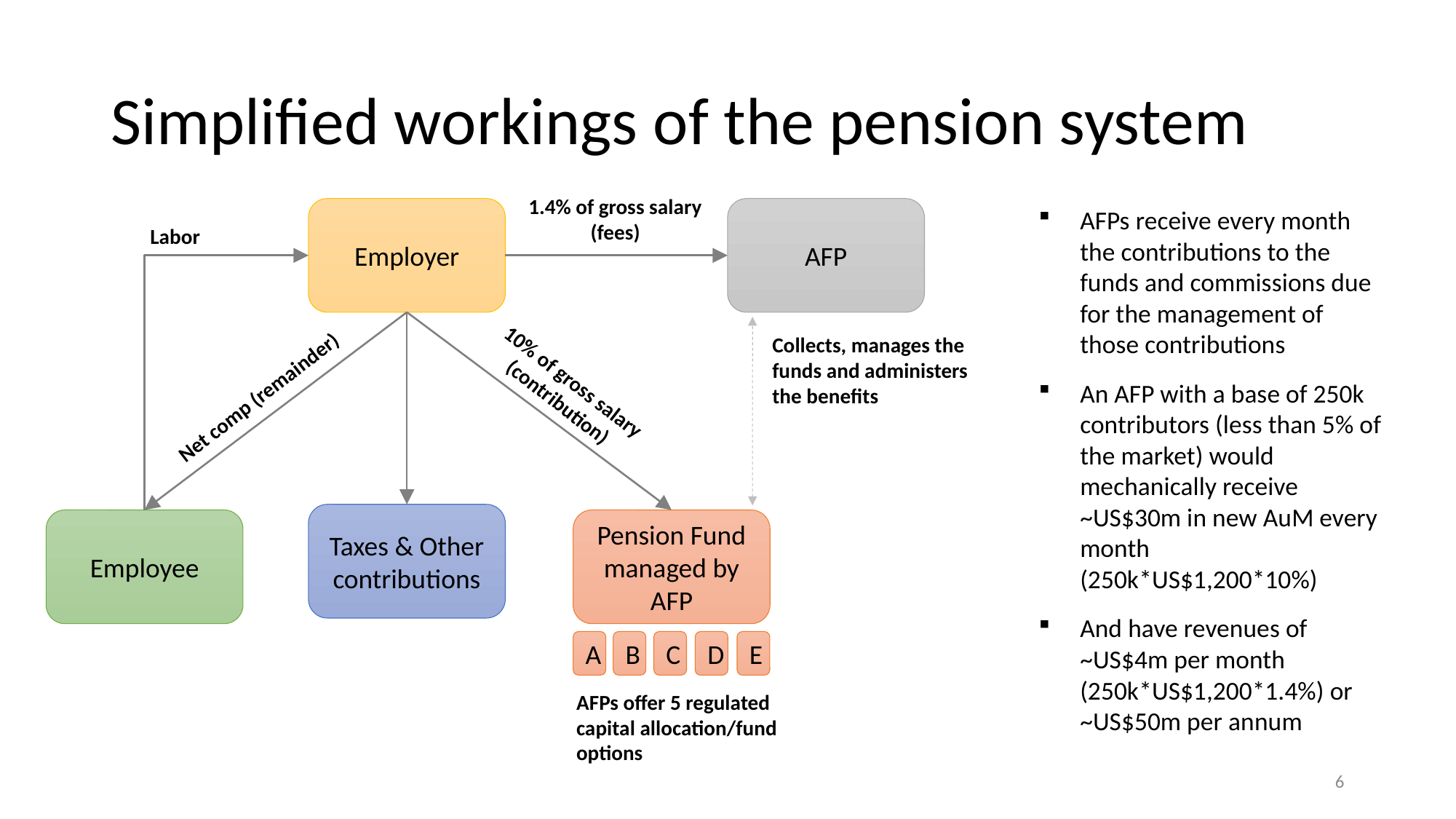

# Simplified workings of the pension system
1.4% of gross salary
(fees)
Employer
AFP
AFPs receive every month the contributions to the funds and commissions due for the management of those contributions
An AFP with a base of 250k contributors (less than 5% of the market) would mechanically receive ~US$30m in new AuM every month (250k*US$1,200*10%)
And have revenues of ~US$4m per month (250k*US$1,200*1.4%) or ~US$50m per annum
Labor
Collects, manages the funds and administers the benefits
10% of gross salary (contribution)
Net comp (remainder)
Taxes & Other contributions
Employee
Pension Fund managed by AFP
A
B
C
D
E
AFPs offer 5 regulated capital allocation/fund options
6